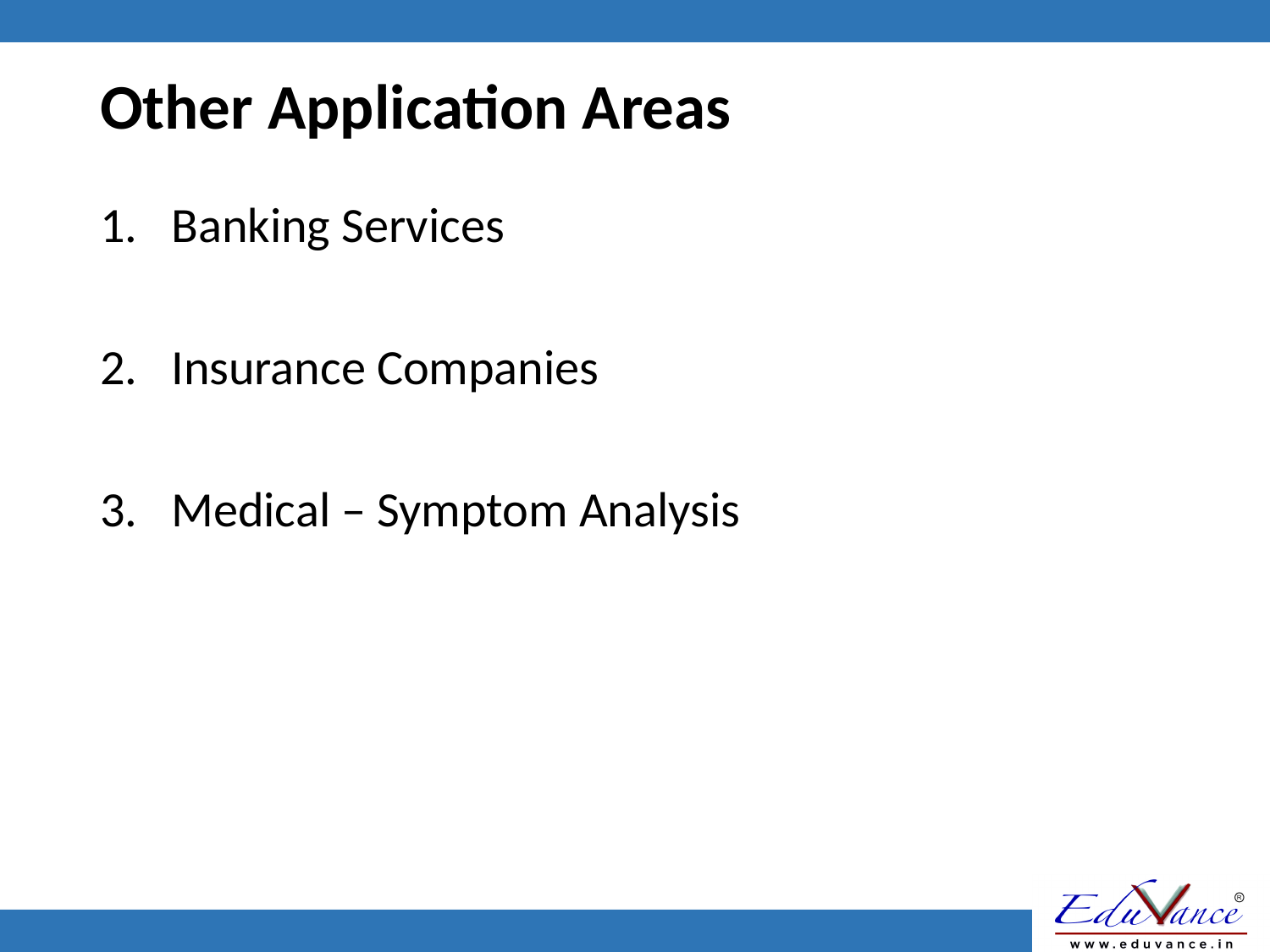

# Other Application Areas
Banking Services

Insurance Companies

Medical – Symptom Analysis